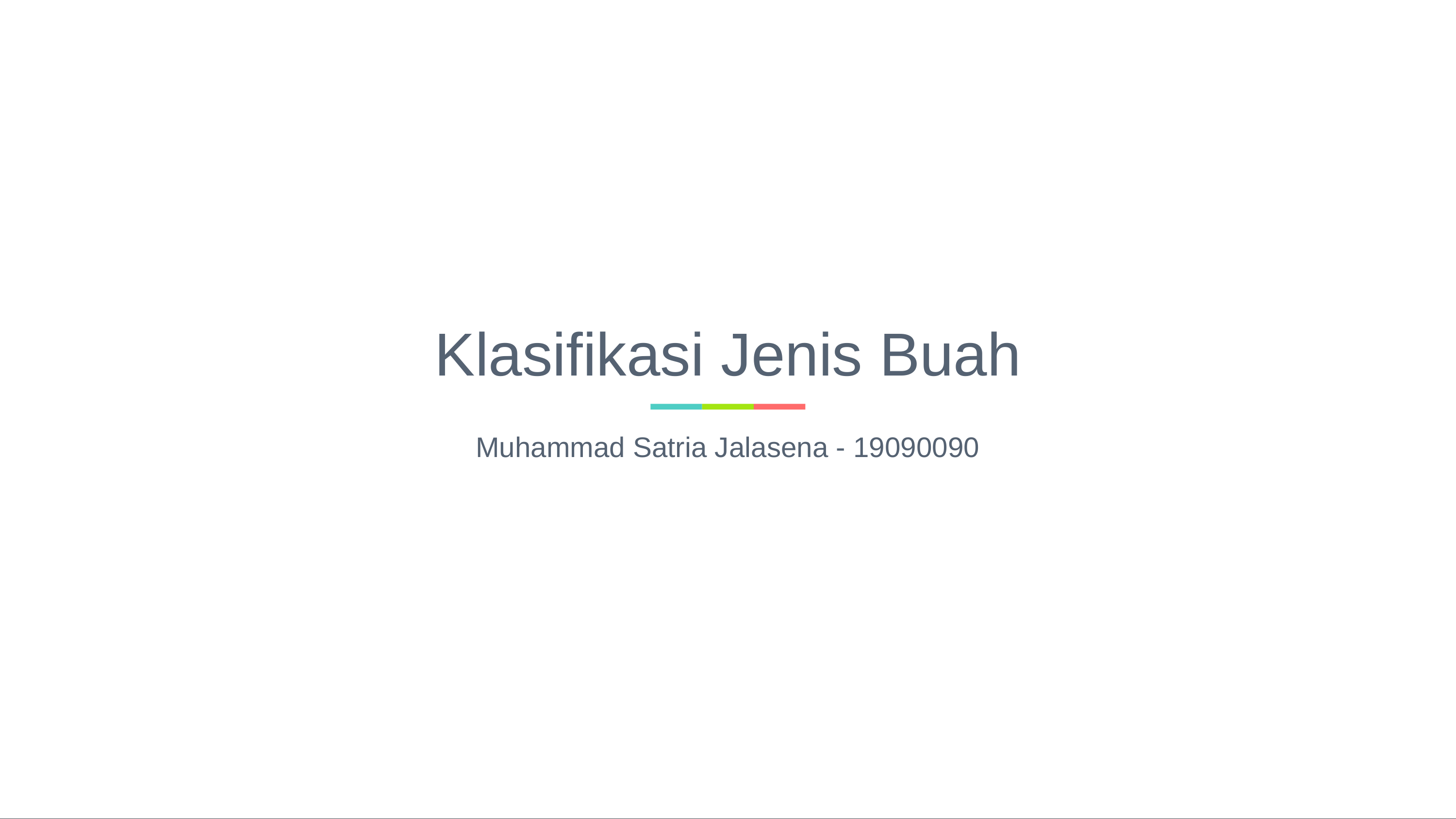

# Klasifikasi Jenis Buah
Muhammad Satria Jalasena - 19090090